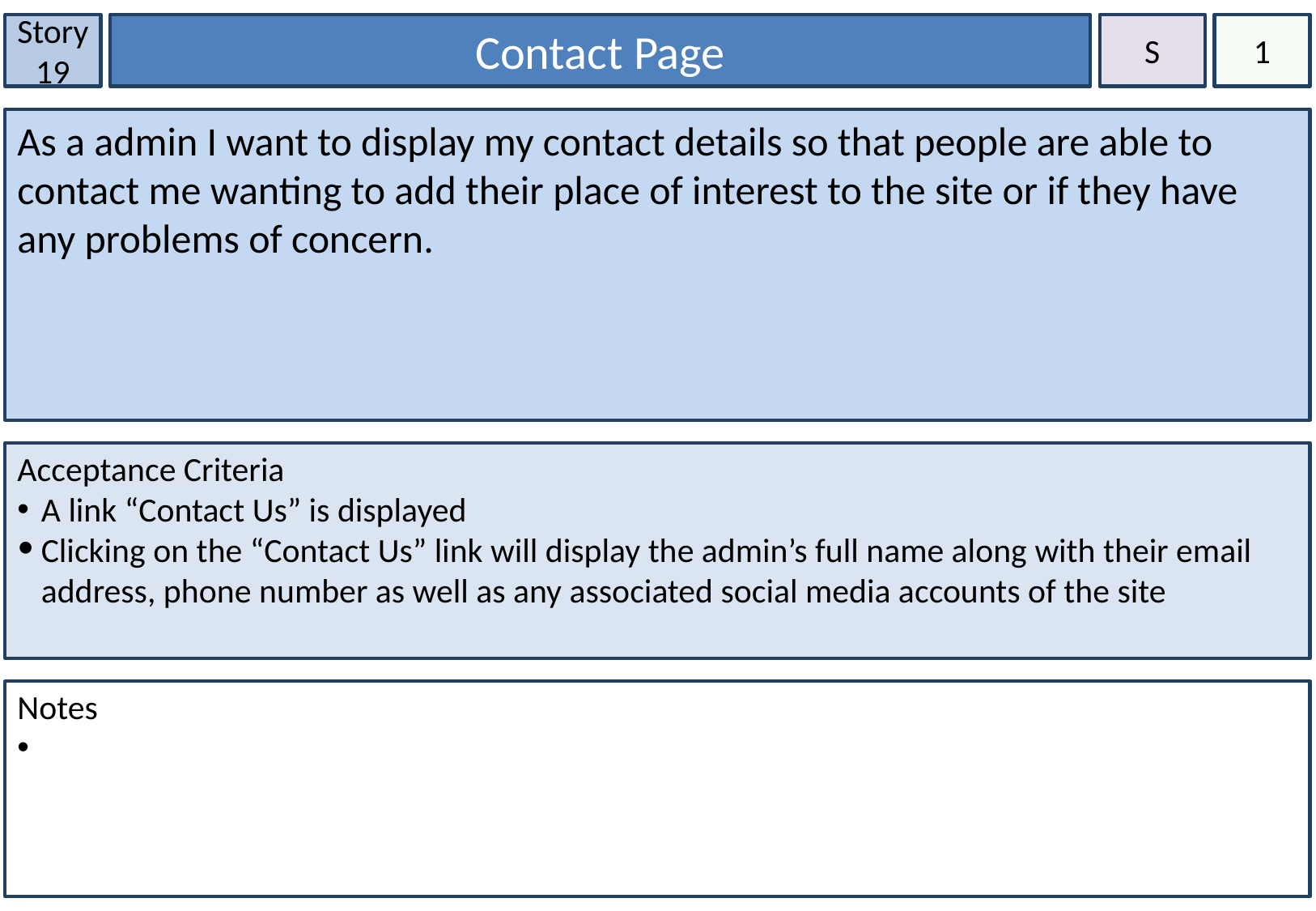

Story 19
Contact Page
S
1
As a admin I want to display my contact details so that people are able to contact me wanting to add their place of interest to the site or if they have any problems of concern.

Acceptance Criteria
A link “Contact Us” is displayed
Clicking on the “Contact Us” link will display the admin’s full name along with their email address, phone number as well as any associated social media accounts of the site
Notes